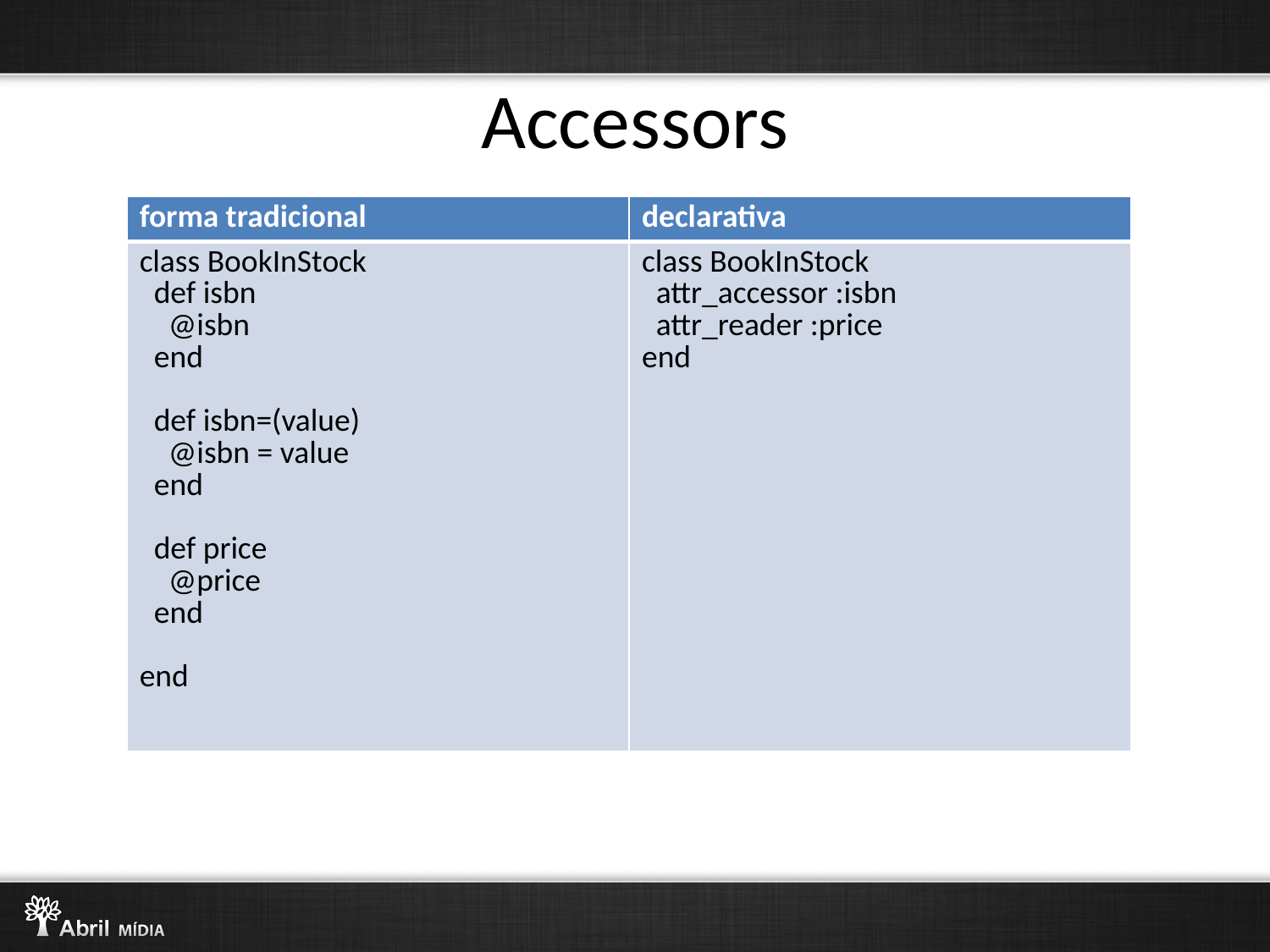

# Accessors
| forma tradicional | declarativa |
| --- | --- |
| class BookInStock def isbn @isbn end def isbn=(value) @isbn = value end def price @price end end | class BookInStock attr\_accessor :isbn attr\_reader :price end |